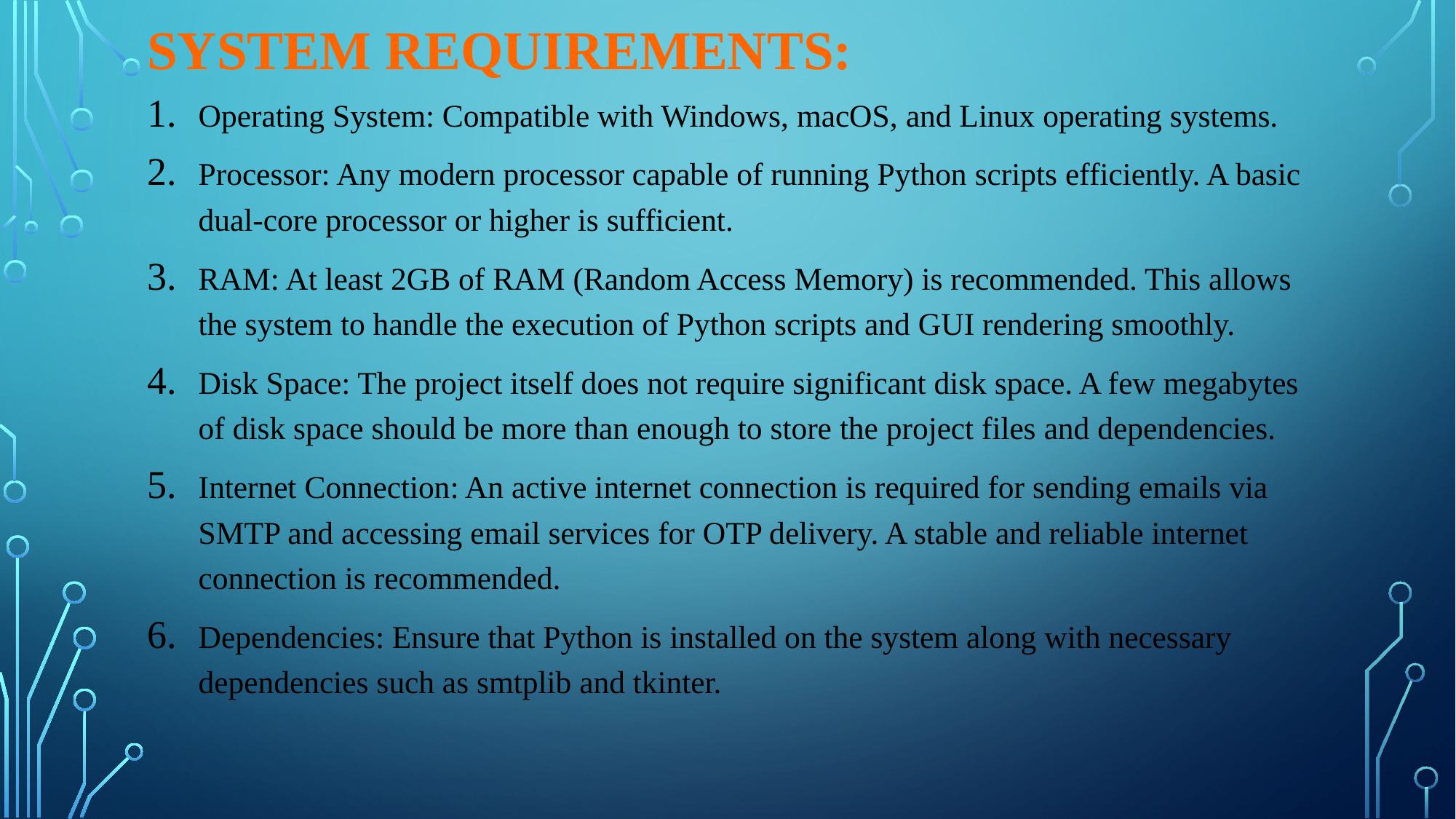

# SYSTEM REQUIREMENTS:
Operating System: Compatible with Windows, macOS, and Linux operating systems.
Processor: Any modern processor capable of running Python scripts efficiently. A basic dual-core processor or higher is sufficient.
RAM: At least 2GB of RAM (Random Access Memory) is recommended. This allows the system to handle the execution of Python scripts and GUI rendering smoothly.
Disk Space: The project itself does not require significant disk space. A few megabytes of disk space should be more than enough to store the project files and dependencies.
Internet Connection: An active internet connection is required for sending emails via SMTP and accessing email services for OTP delivery. A stable and reliable internet connection is recommended.
Dependencies: Ensure that Python is installed on the system along with necessary dependencies such as smtplib and tkinter.